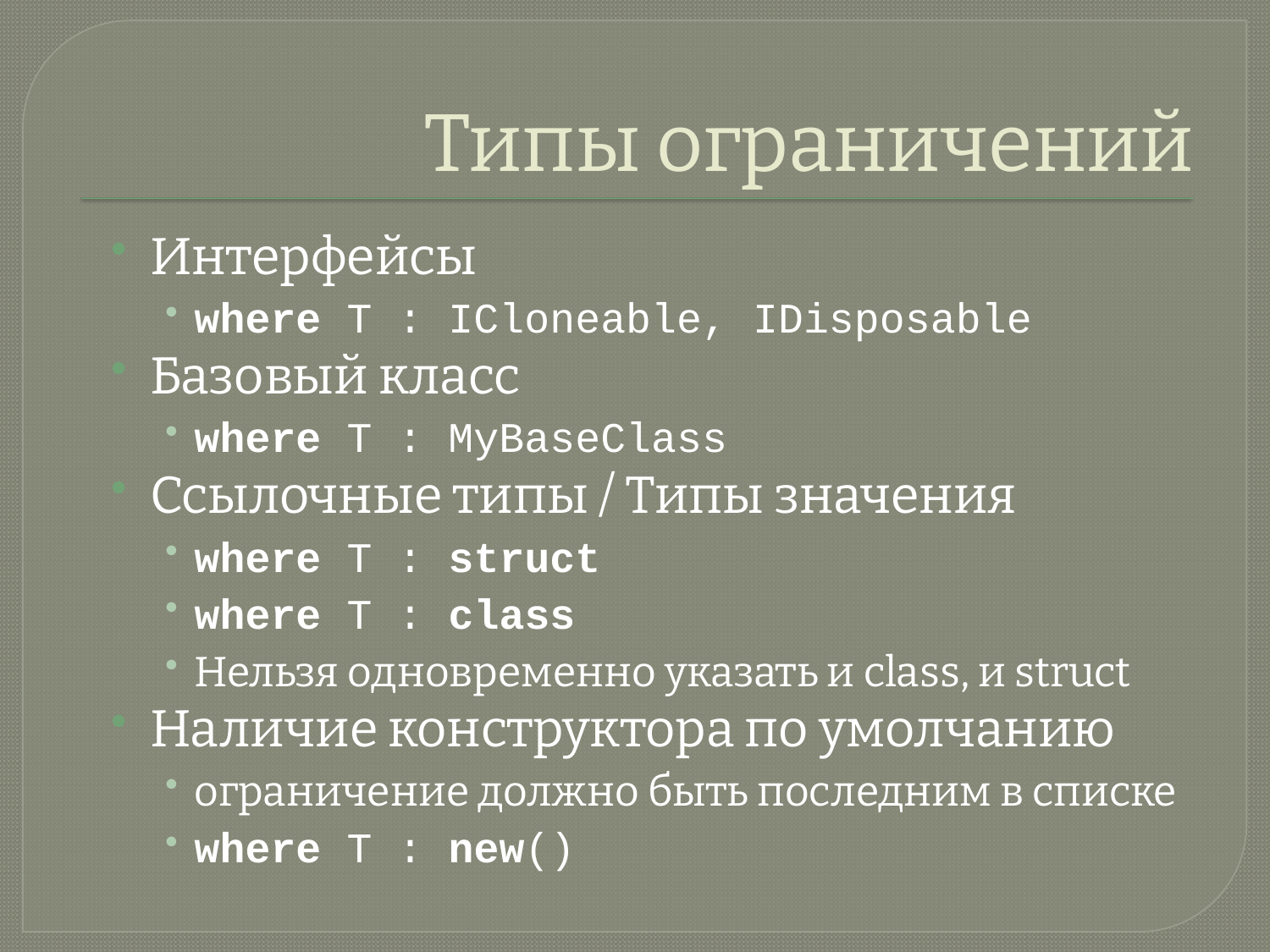

# Типы ограничений
Интерфейсы
where T : ICloneable, IDisposable
Базовый класс
where T : MyBaseClass
Ссылочные типы / Типы значения
where T : struct
where T : class
Нельзя одновременно указать и class, и struct
Наличие конструктора по умолчанию
ограничение должно быть последним в списке
where T : new()